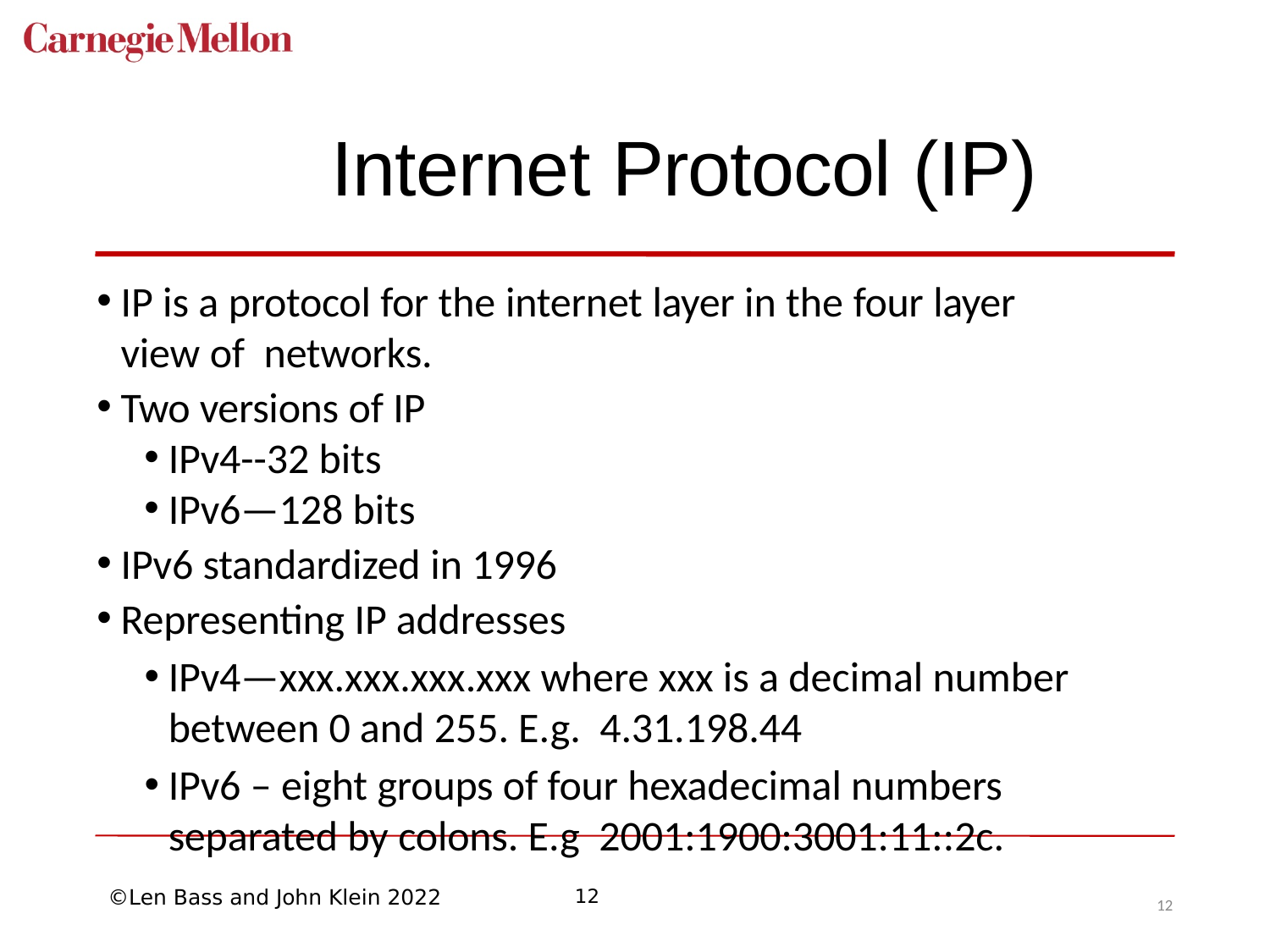

# Internet Protocol (IP)
IP is a protocol for the internet layer in the four layer view of  networks.
Two versions of IP
IPv4--32 bits
IPv6—128 bits
IPv6 standardized in 1996
Representing IP addresses
IPv4—xxx.xxx.xxx.xxx where xxx is a decimal number between 0 and 255. E.g.  4.31.198.44
IPv6 – eight groups of four hexadecimal numbers separated by colons. E.g  2001:1900:3001:11::2c.
12